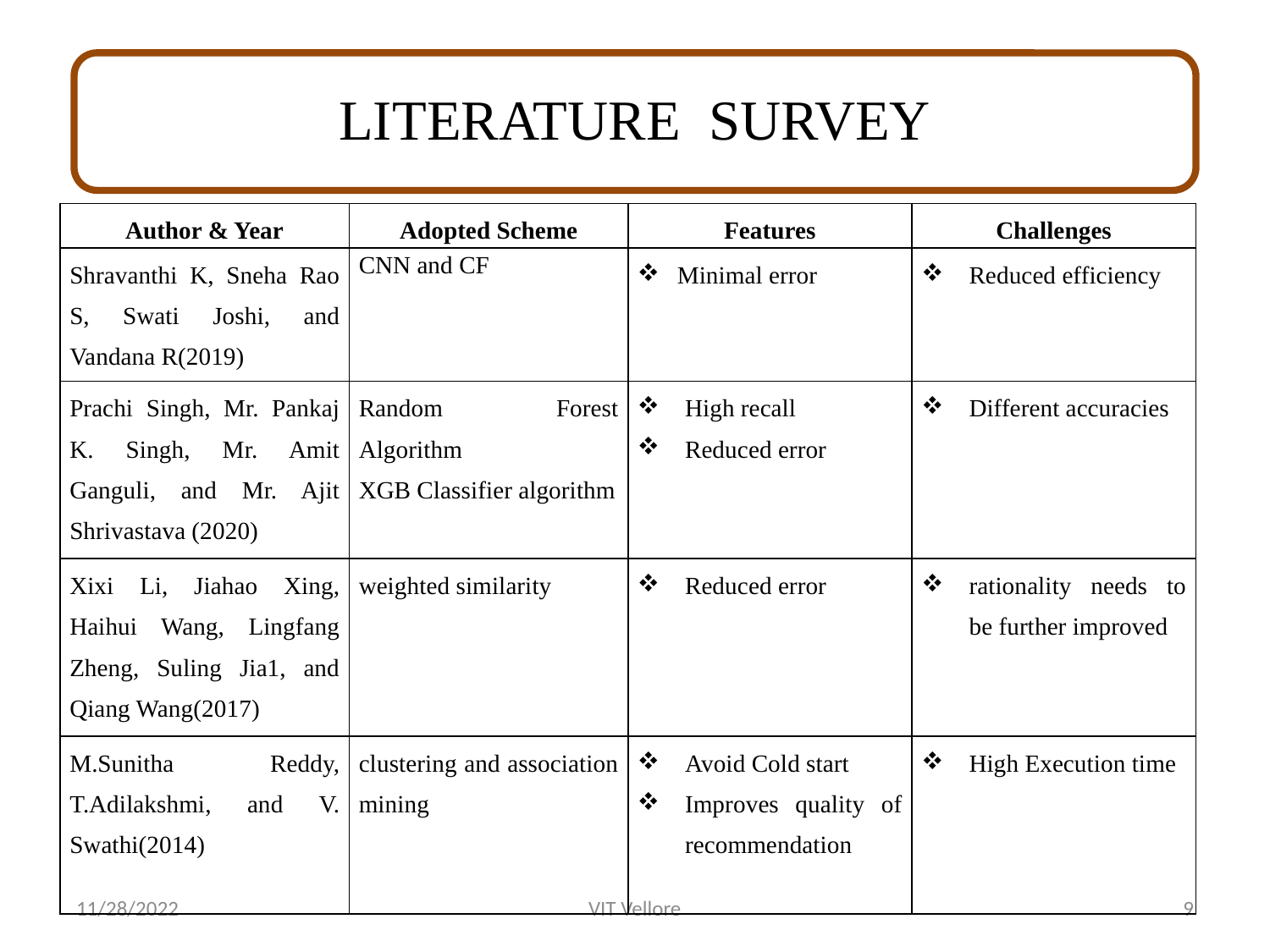

# LITERATURE  SURVEY

| Author & Year | Adopted Scheme | Features | Challenges |
| --- | --- | --- | --- |
| Shravanthi K, Sneha Rao S, Swati Joshi, and Vandana R(2019) | CNN and CF | Minimal error | Reduced efficiency |
| Prachi Singh, Mr. Pankaj K. Singh, Mr. Amit Ganguli, and Mr. Ajit Shrivastava (2020) | Random Forest Algorithm XGB Classifier algorithm | High recall Reduced error | Different accuracies |
| Xixi Li, Jiahao Xing, Haihui Wang, Lingfang Zheng, Suling Jia1, and Qiang Wang(2017) | weighted similarity | Reduced error | rationality needs to be further improved |
| M.Sunitha Reddy, T.Adilakshmi, and V. Swathi(2014) | clustering and association mining | Avoid Cold start Improves quality of recommendation | High Execution time |

11/28/2022
VIT Vellore
9